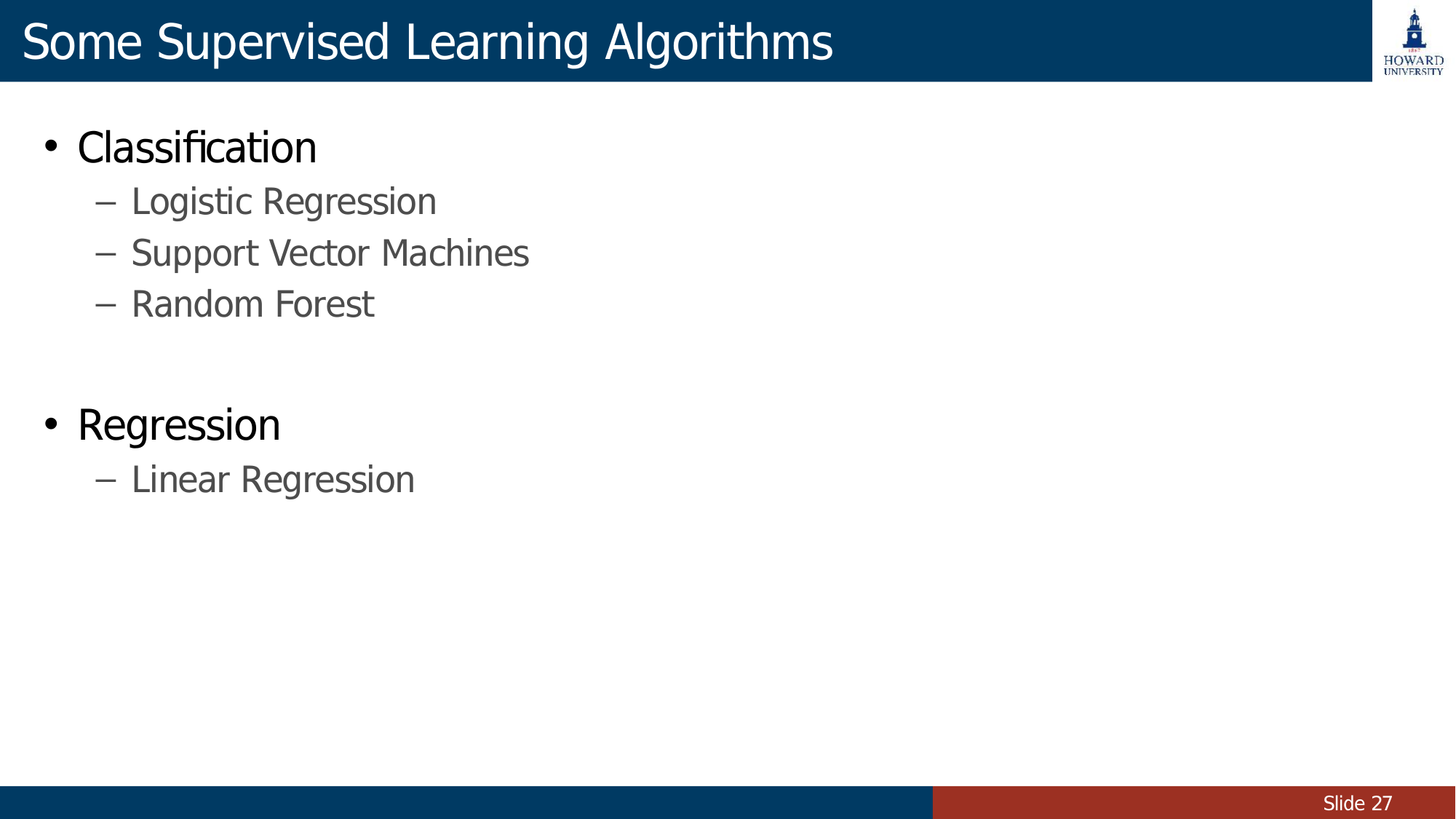

# Some Supervised Learning Algorithms
Classification
Logistic Regression
Support Vector Machines
Random Forest

Regression
Linear Regression